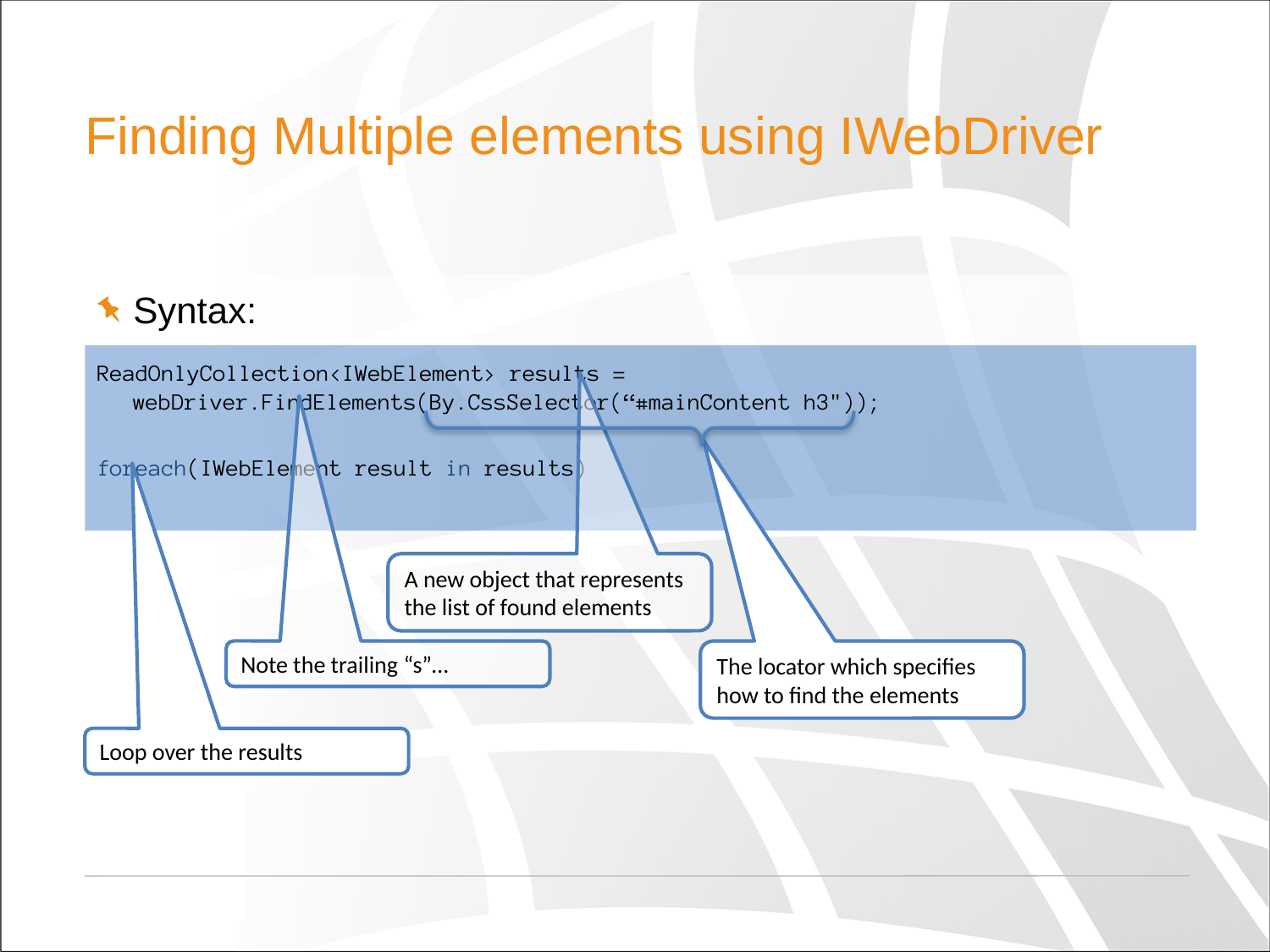

# Finding Multiple elements using IWebDriver

Syntax:
ReadOnlyCollection<IWebElement> results =
webDriver.FindElements(By.CssSelector(“#mainContent h3"));

foreach(IWebElement result in results)
	…
A new object that represents the list of found elements
Note the trailing “s”…
The locator which specifies how to find the elements
Loop over the results